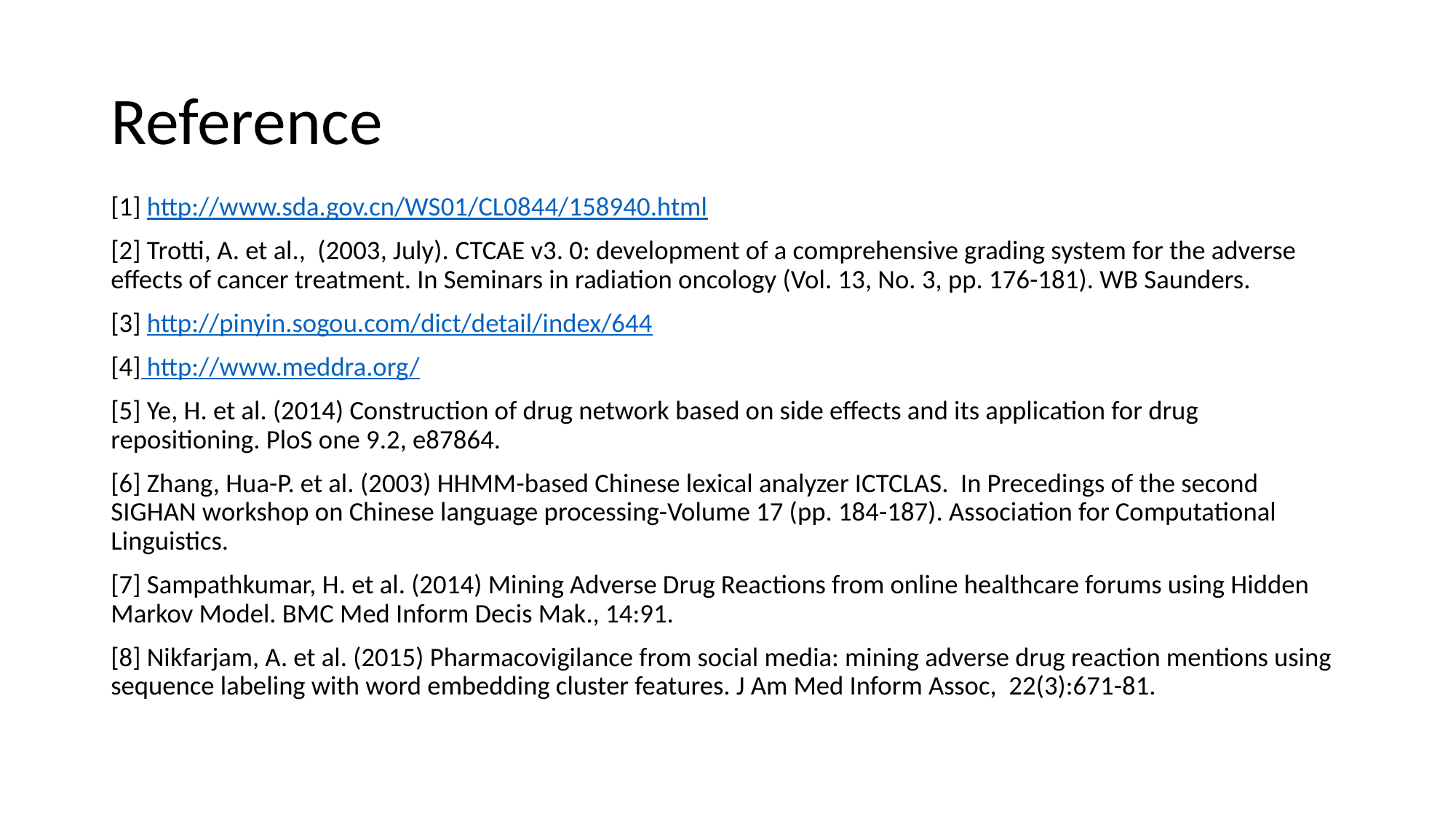

# Reference
[1] http://www.sda.gov.cn/WS01/CL0844/158940.html
[2] Trotti, A. et al.,  (2003, July). CTCAE v3. 0: development of a comprehensive grading system for the adverse effects of cancer treatment. In Seminars in radiation oncology (Vol. 13, No. 3, pp. 176-181). WB Saunders.
[3] http://pinyin.sogou.com/dict/detail/index/644
[4] http://www.meddra.org/
[5] Ye, H. et al. (2014) Construction of drug network based on side effects and its application for drug repositioning. PloS one 9.2, e87864.
[6] Zhang, Hua-P. et al. (2003) HHMM-based Chinese lexical analyzer ICTCLAS.  In Precedings of the second SIGHAN workshop on Chinese language processing-Volume 17 (pp. 184-187). Association for Computational Linguistics.
[7] Sampathkumar, H. et al. (2014) Mining Adverse Drug Reactions from online healthcare forums using Hidden Markov Model. BMC Med Inform Decis Mak., 14:91.
[8] Nikfarjam, A. et al. (2015) Pharmacovigilance from social media: mining adverse drug reaction mentions using sequence labeling with word embedding cluster features. J Am Med Inform Assoc,  22(3):671-81.